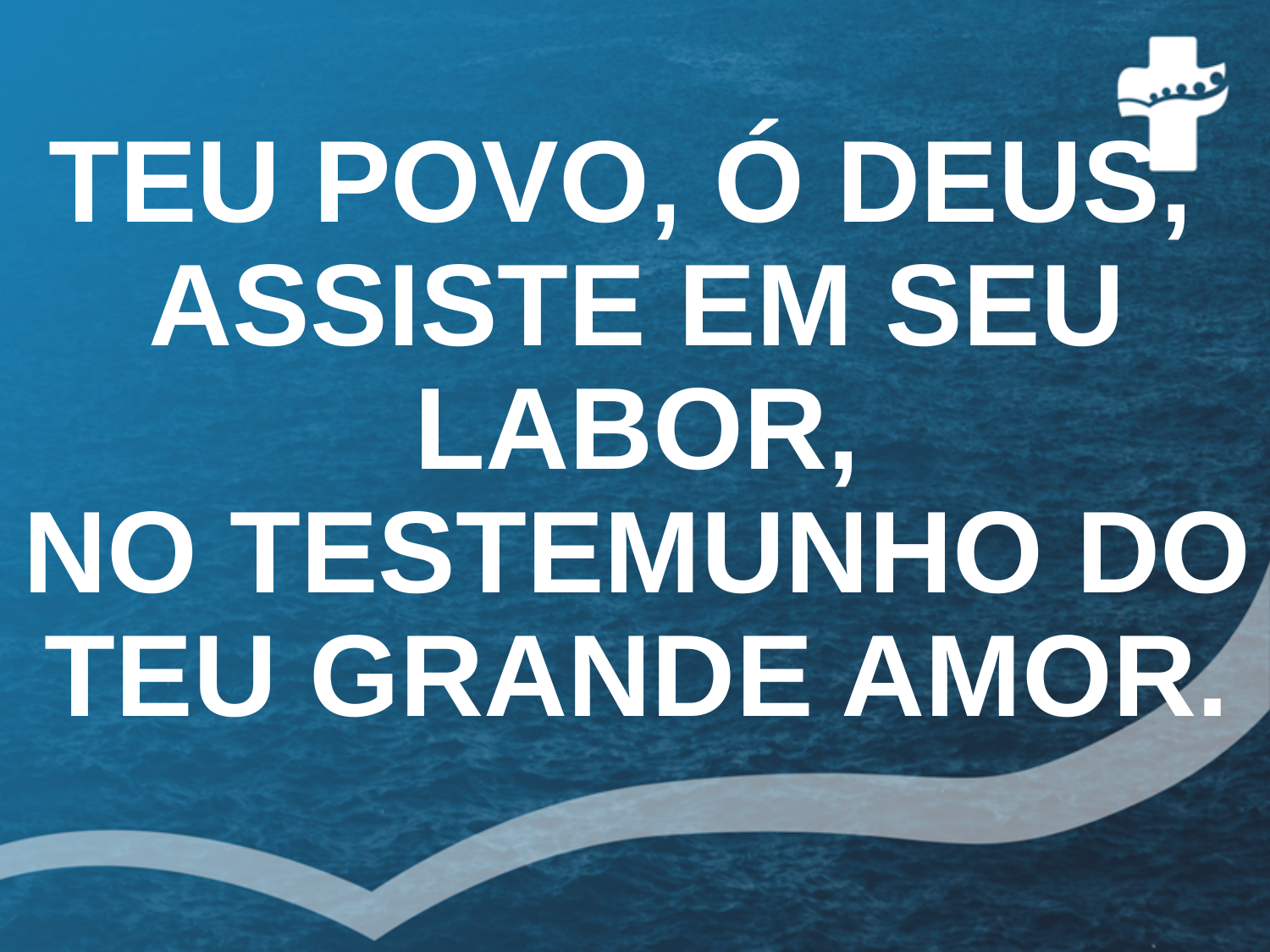

TEU POVO, Ó DEUS,
ASSISTE EM SEU LABOR,
NO TESTEMUNHO DO TEU GRANDE AMOR.